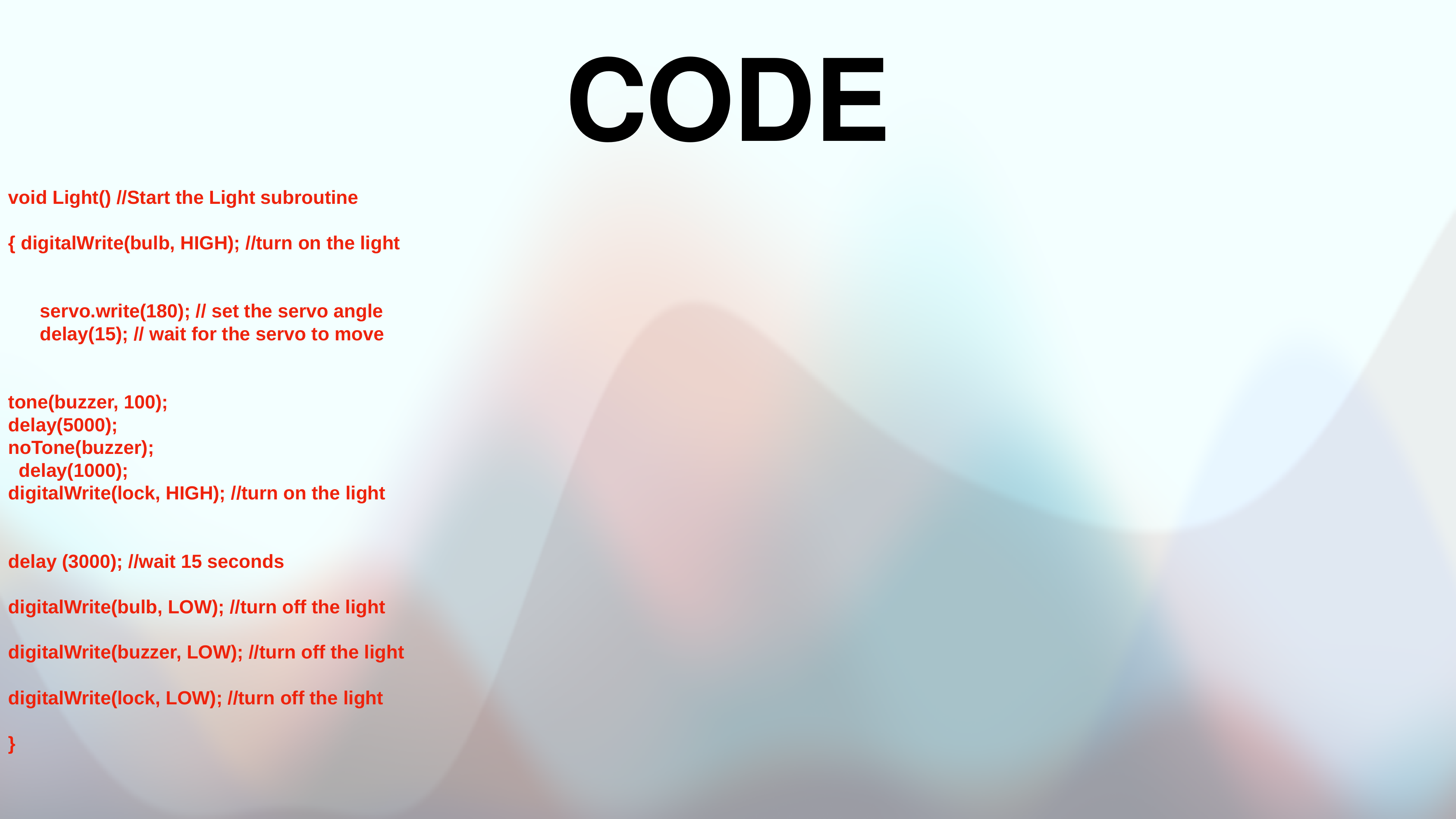

CODE
void Light() //Start the Light subroutine

{ digitalWrite(bulb, HIGH); //turn on the light

      servo.write(180); // set the servo angle
      delay(15); // wait for the servo to move

tone(buzzer, 100);
delay(5000);
noTone(buzzer);
  delay(1000);
digitalWrite(lock, HIGH); //turn on the light

delay (3000); //wait 15 seconds

digitalWrite(bulb, LOW); //turn off the light

digitalWrite(buzzer, LOW); //turn off the light

digitalWrite(lock, LOW); //turn off the light

}